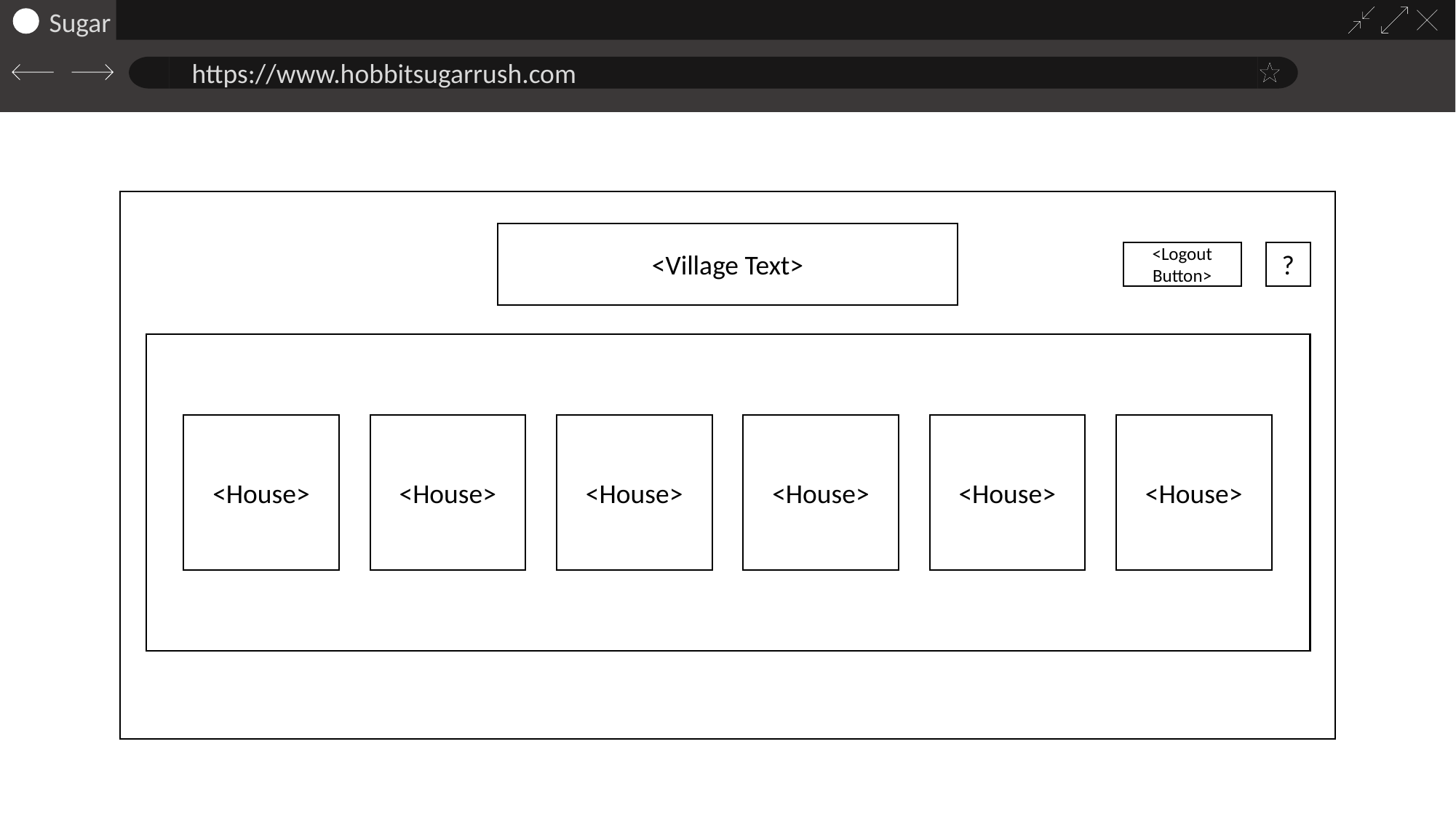

<Village Text>
<Logout Button>
?

<House>
<House>
<House>
<House>
<House>
<House>